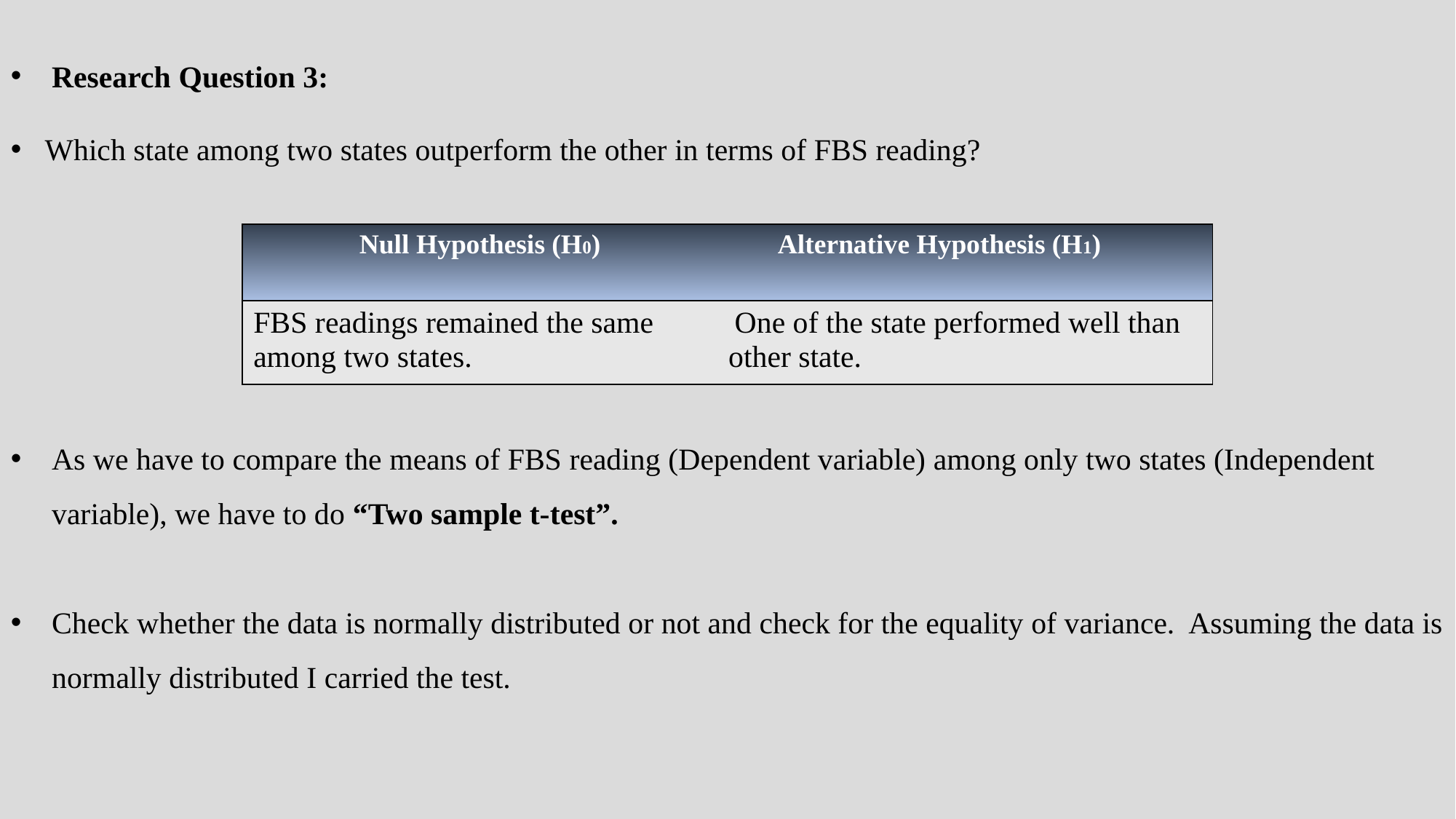

Research Question 3:

Which state among two states outperform the other in terms of FBS reading?

As we have to compare the means of FBS reading (Dependent variable) among only two states (Independent variable), we have to do “Two sample t-test”.

Check whether the data is normally distributed or not and check for the equality of variance.  Assuming the data is normally distributed I carried the test.

| Null Hypothesis (H0) | Alternative Hypothesis (H1) |
| --- | --- |
| FBS readings remained the same among two states. | One of the state performed well than other state. |